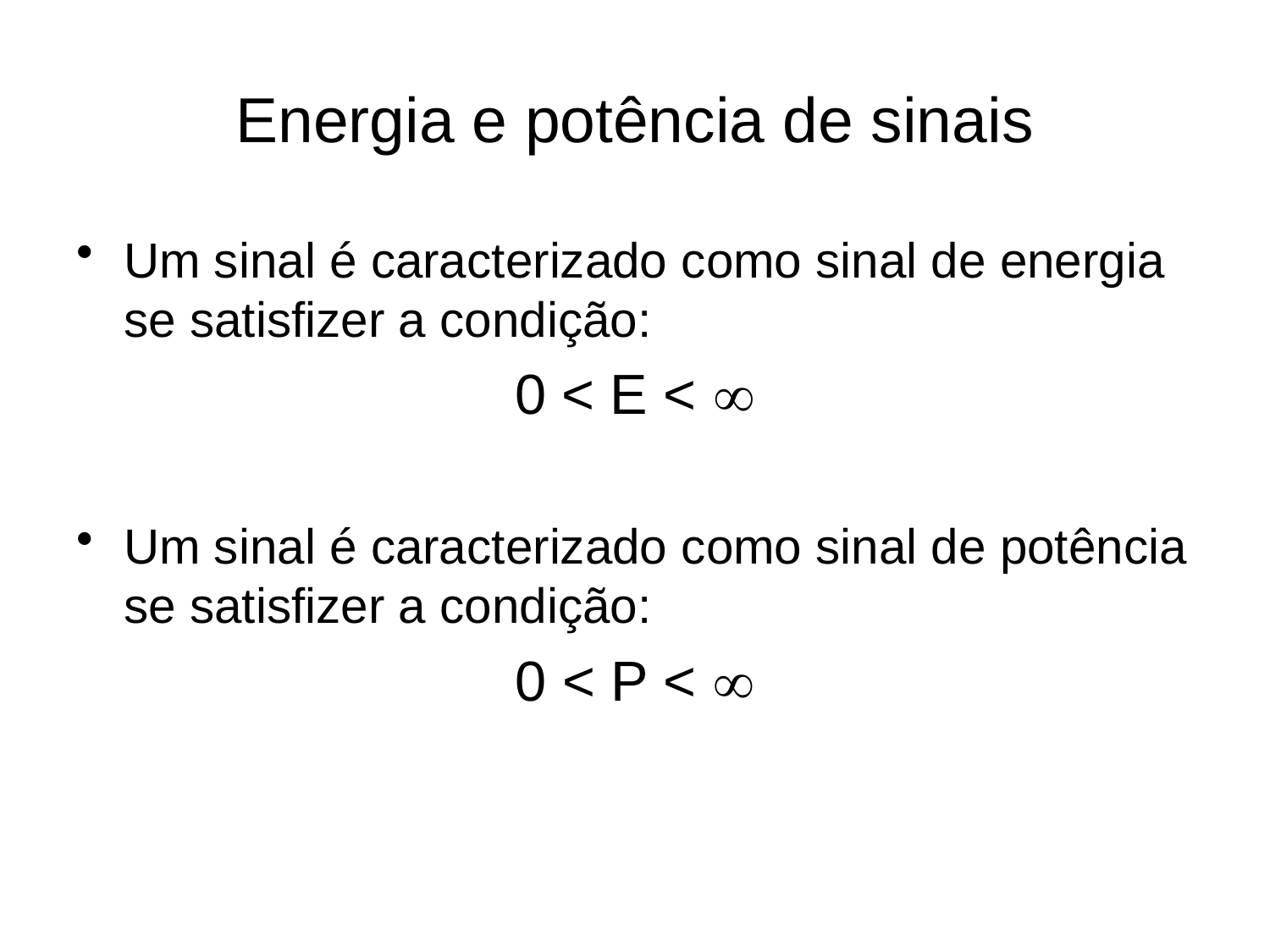

# Energia e potência de sinais
Um sinal é caracterizado como sinal de energia se satisfizer a condição:
0 < E < ∞

Um sinal é caracterizado como sinal de potência se satisfizer a condição:
0 < P < ∞